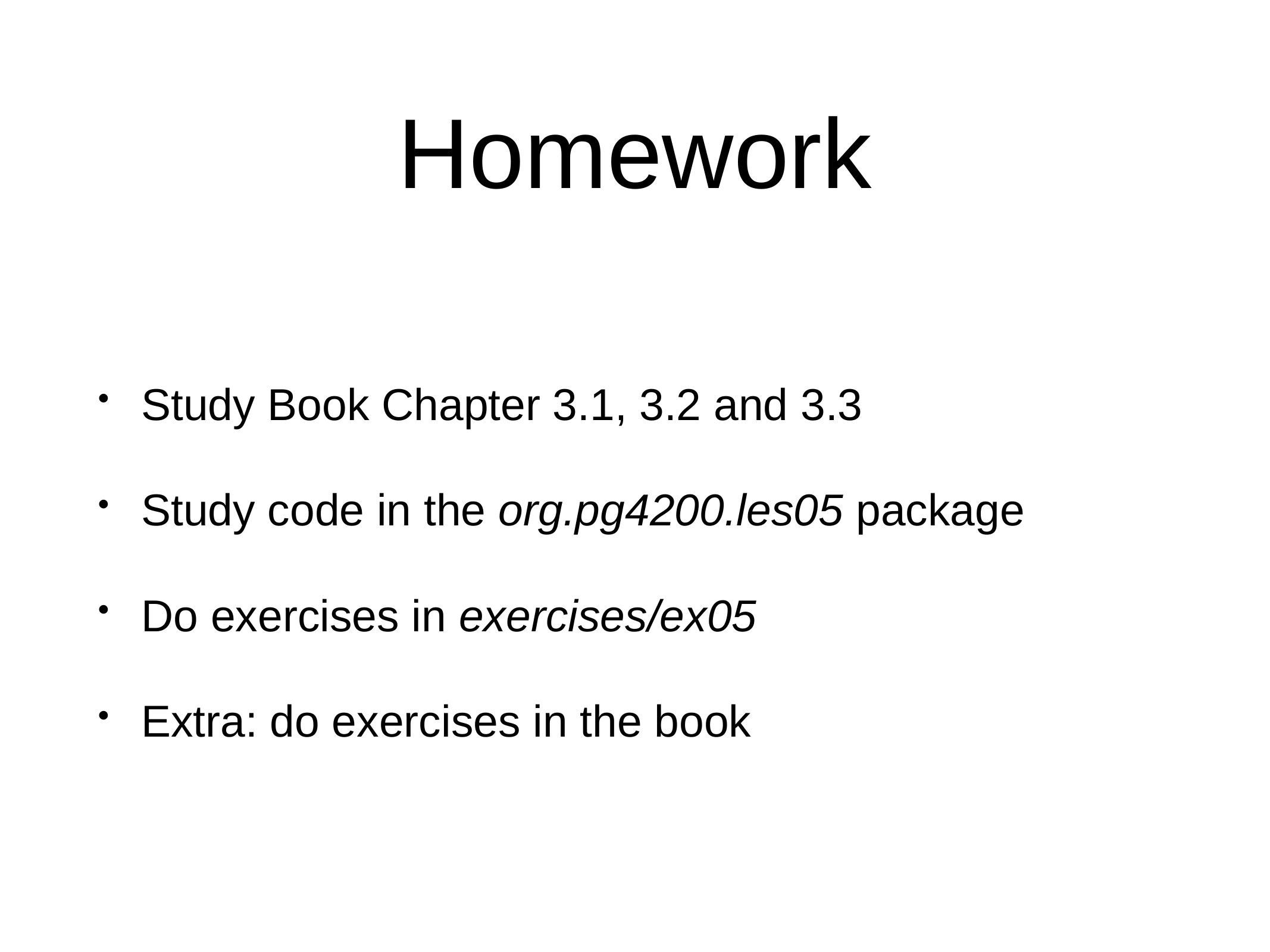

# Homework
Study Book Chapter 3.1, 3.2 and 3.3
Study code in the org.pg4200.les05 package
Do exercises in exercises/ex05
Extra: do exercises in the book